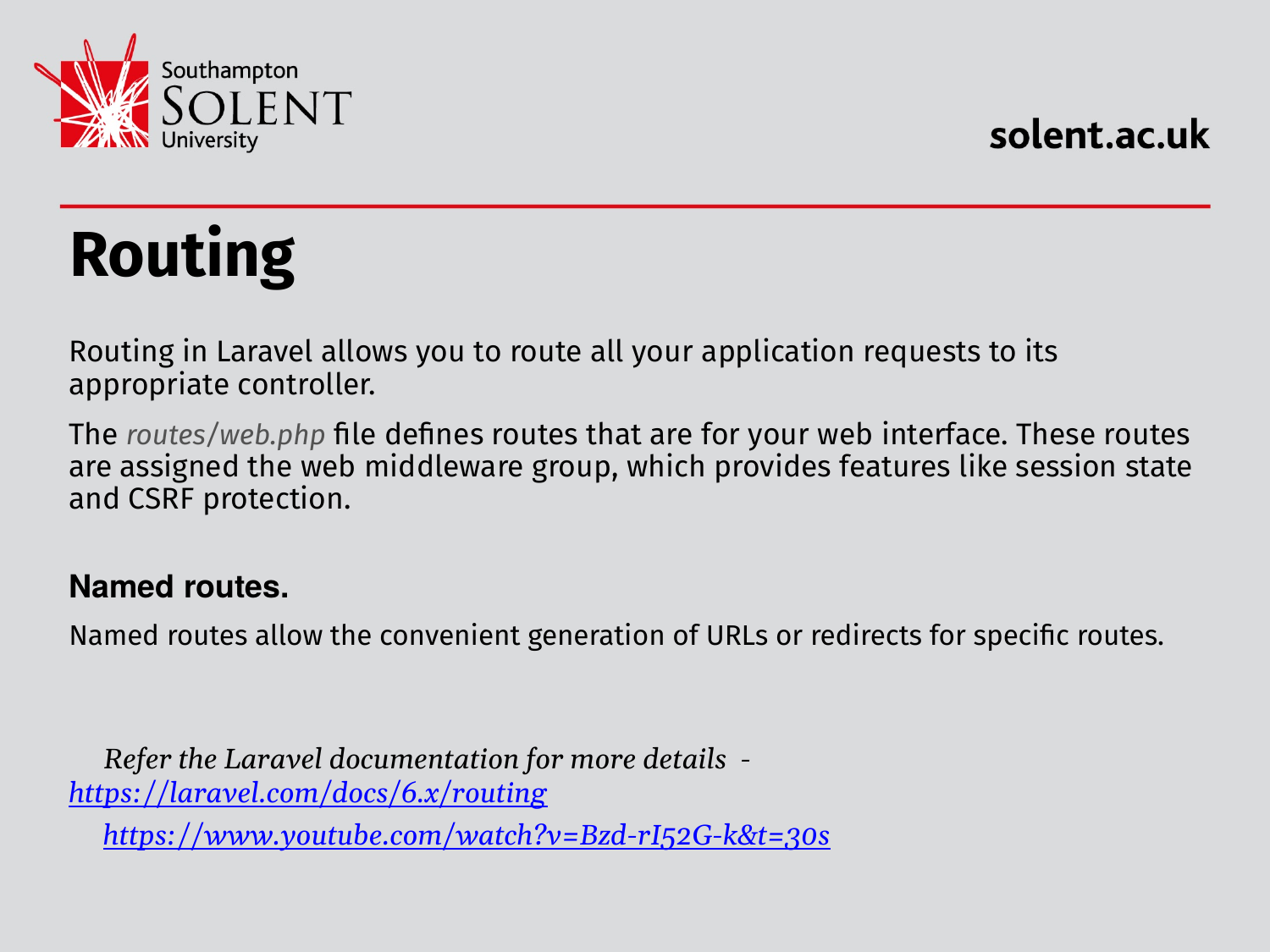

# Routing
Routing in Laravel allows you to route all your application requests to its appropriate controller.
The routes/web.php file defines routes that are for your web interface. These routes are assigned the web middleware group, which provides features like session state and CSRF protection.

Named routes.
Named routes allow the convenient generation of URLs or redirects for specific routes.

Refer the Laravel documentation for more details  - https://laravel.com/docs/6.x/routing
https://www.youtube.com/watch?v=Bzd-rI52G-k&t=30s
2
6